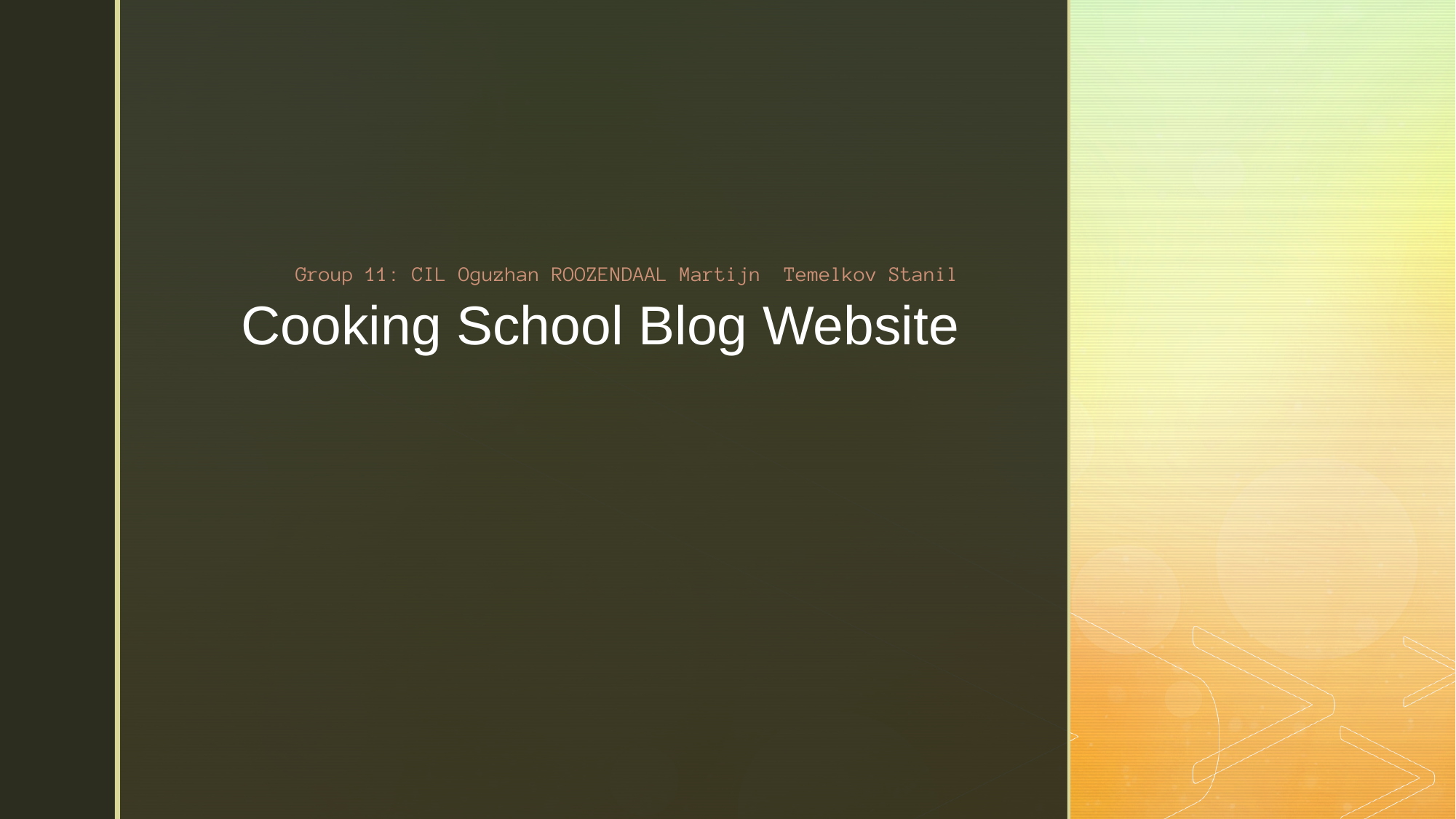

Group 11: CIL Oguzhan ROOZENDAAL Martijn  Temelkov Stanil

# Cooking School Blog Website